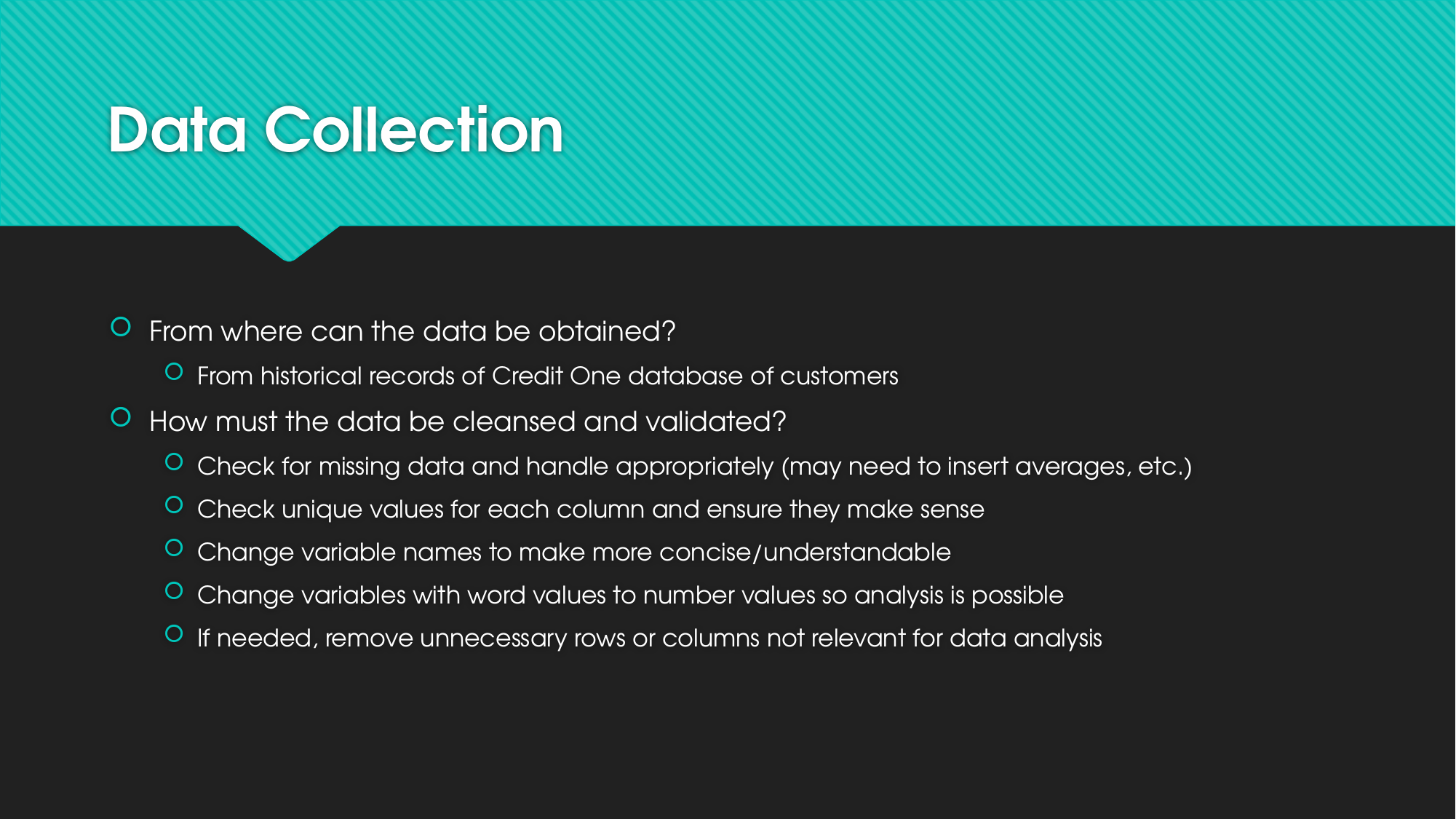

# Data Collection
From where can the data be obtained?
From historical records of Credit One database of customers
How must the data be cleansed and validated?
Check for missing data and handle appropriately (may need to insert averages, etc.)
Check unique values for each column and ensure they make sense
Change variable names to make more concise/understandable
Change variables with word values to number values so analysis is possible
If needed, remove unnecessary rows or columns not relevant for data analysis